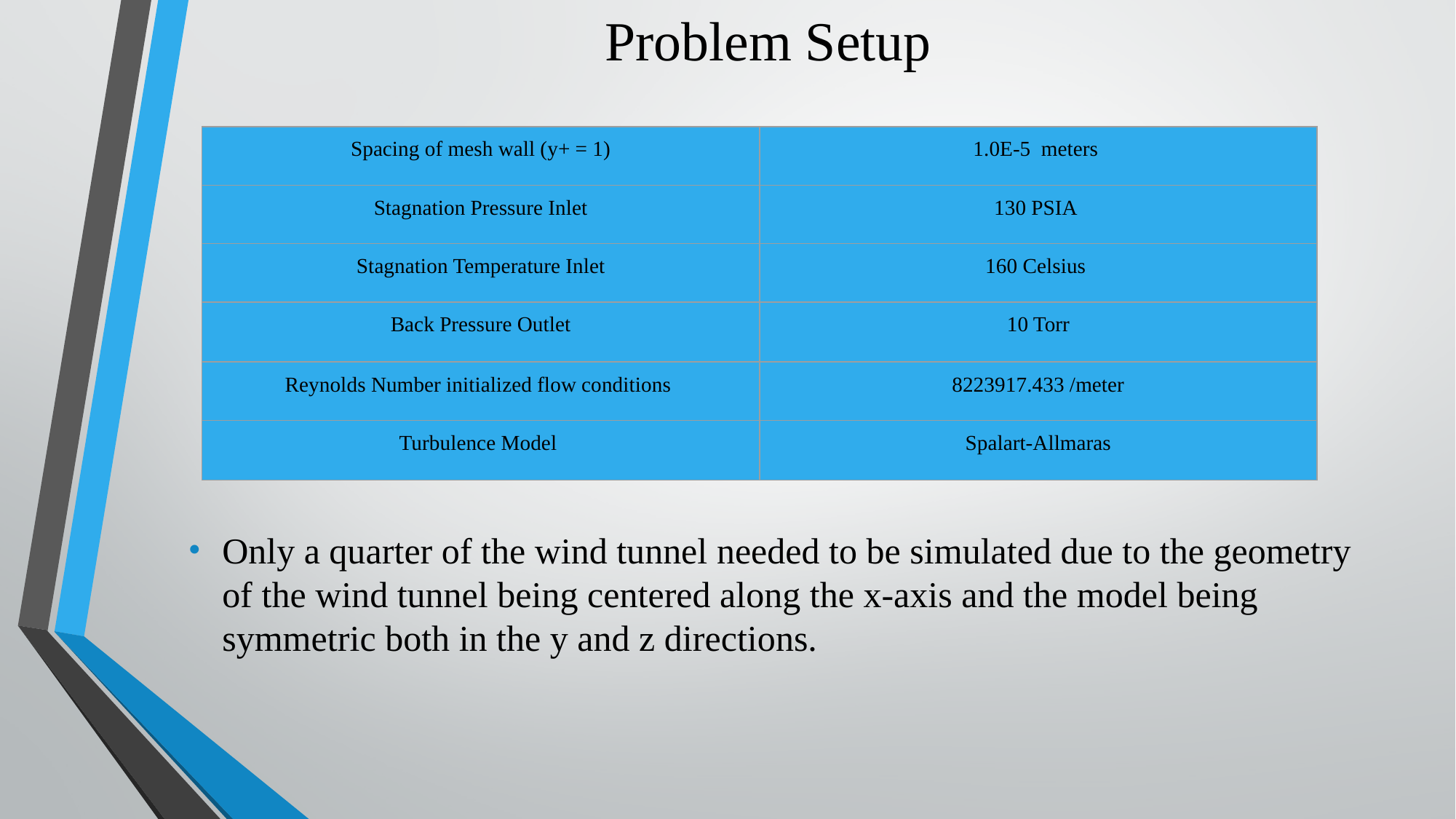

# Problem Setup

Only a quarter of the wind tunnel needed to be simulated due to the geometry of the wind tunnel being centered along the x-axis and the model being symmetric both in the y and z directions.

| Spacing of mesh wall (y+ = 1) | 1.0E-5  meters |
| --- | --- |
| Stagnation Pressure Inlet | 130 PSIA |
| Stagnation Temperature Inlet | 160 Celsius |
| Back Pressure Outlet | 10 Torr |
| Reynolds Number initialized flow conditions | 8223917.433 /meter |
| Turbulence Model | Spalart-Allmaras |